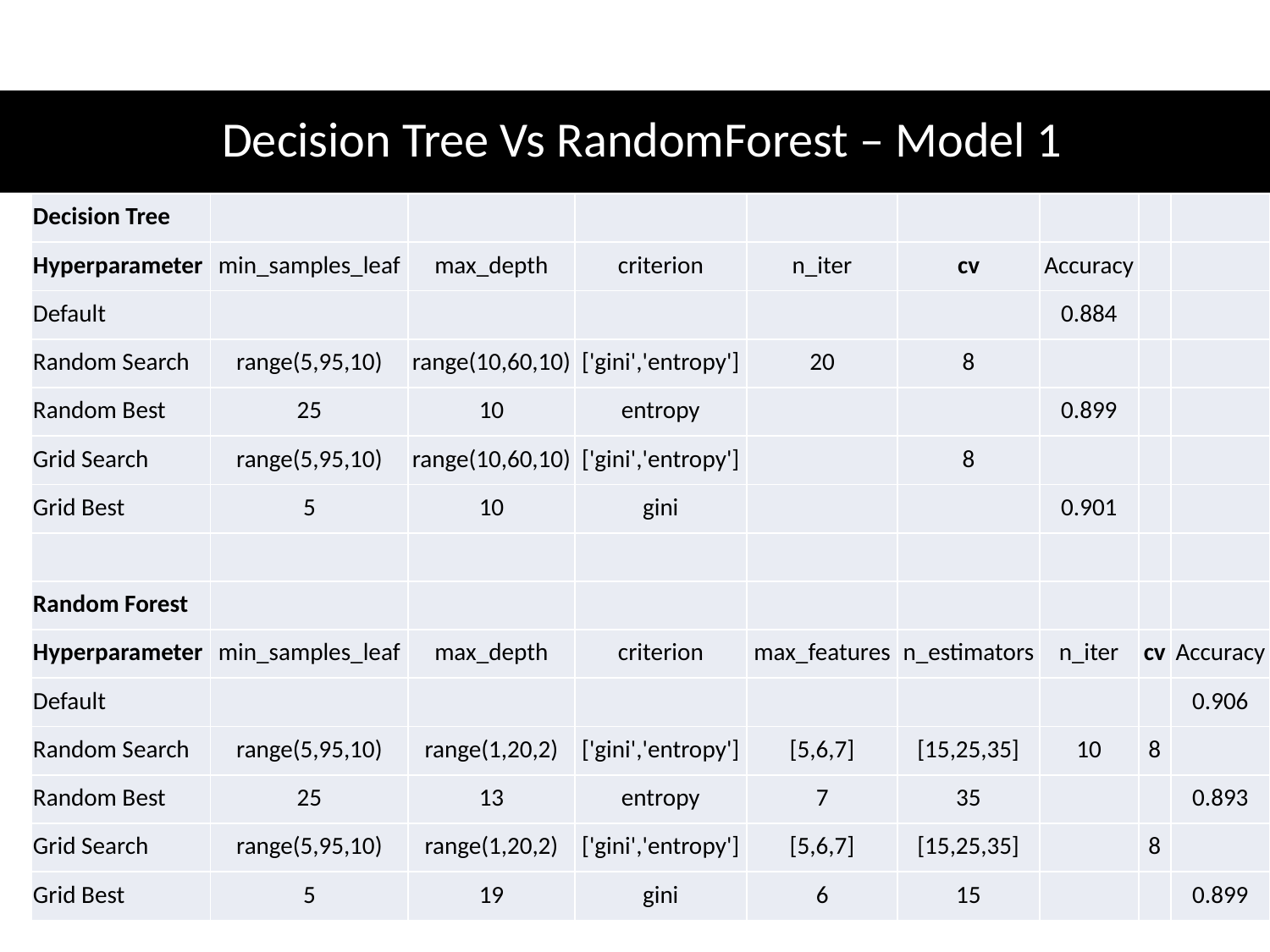

# Decision Tree Vs RandomForest – Model 1

| Decision Tree |  |  |  |  |  |  |  |  |
| --- | --- | --- | --- | --- | --- | --- | --- | --- |
| Hyperparameter | min\_samples\_leaf | max\_depth | criterion | n\_iter | cv | Accuracy |  |  |
| Default |  |  |  |  |  | 0.884 |  |  |
| Random Search | range(5,95,10) | range(10,60,10) | ['gini','entropy'] | 20 | 8 |  |  |  |
| Random Best | 25 | 10 | entropy |  |  | 0.899 |  |  |
| Grid Search | range(5,95,10) | range(10,60,10) | ['gini','entropy'] |  | 8 |  |  |  |
| Grid Best | 5 | 10 | gini |  |  | 0.901 |  |  |
|  |  |  |  |  |  |  |  |  |
| Random Forest |  |  |  |  |  |  |  |  |
| Hyperparameter | min\_samples\_leaf | max\_depth | criterion | max\_features | n\_estimators | n\_iter | cv | Accuracy |
| Default |  |  |  |  |  |  |  | 0.906 |
| Random Search | range(5,95,10) | range(1,20,2) | ['gini','entropy'] | [5,6,7] | [15,25,35] | 10 | 8 |  |
| Random Best | 25 | 13 | entropy | 7 | 35 |  |  | 0.893 |
| Grid Search | range(5,95,10) | range(1,20,2) | ['gini','entropy'] | [5,6,7] | [15,25,35] |  | 8 |  |
| Grid Best | 5 | 19 | gini | 6 | 15 |  |  | 0.899 |